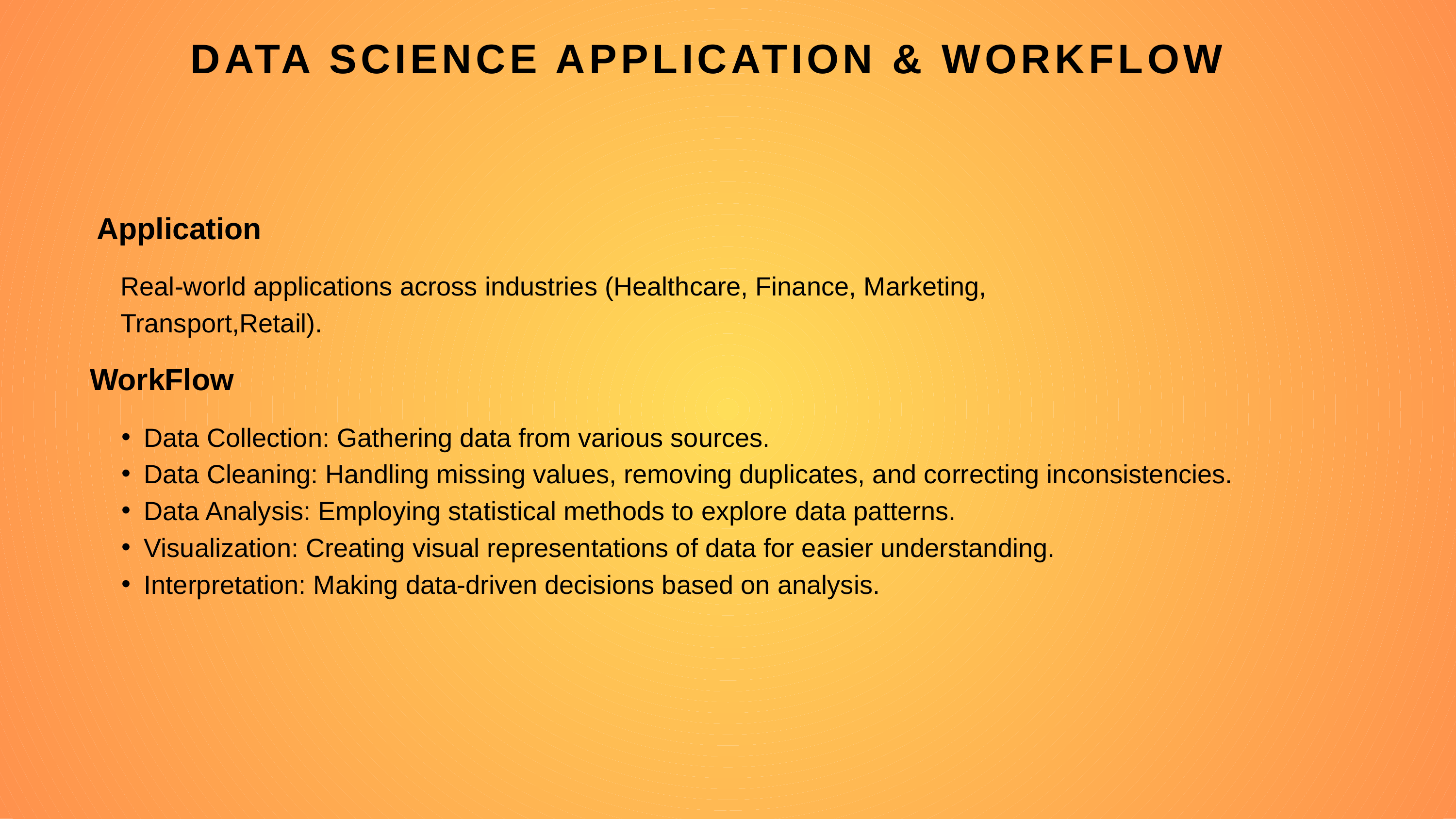

DATA SCIENCE APPLICATION & WORKFLOW
Application
Real-world applications across industries (Healthcare, Finance, Marketing, Transport,Retail).
WorkFlow
Data Collection: Gathering data from various sources.
Data Cleaning: Handling missing values, removing duplicates, and correcting inconsistencies.
Data Analysis: Employing statistical methods to explore data patterns.
Visualization: Creating visual representations of data for easier understanding.
Interpretation: Making data-driven decisions based on analysis.